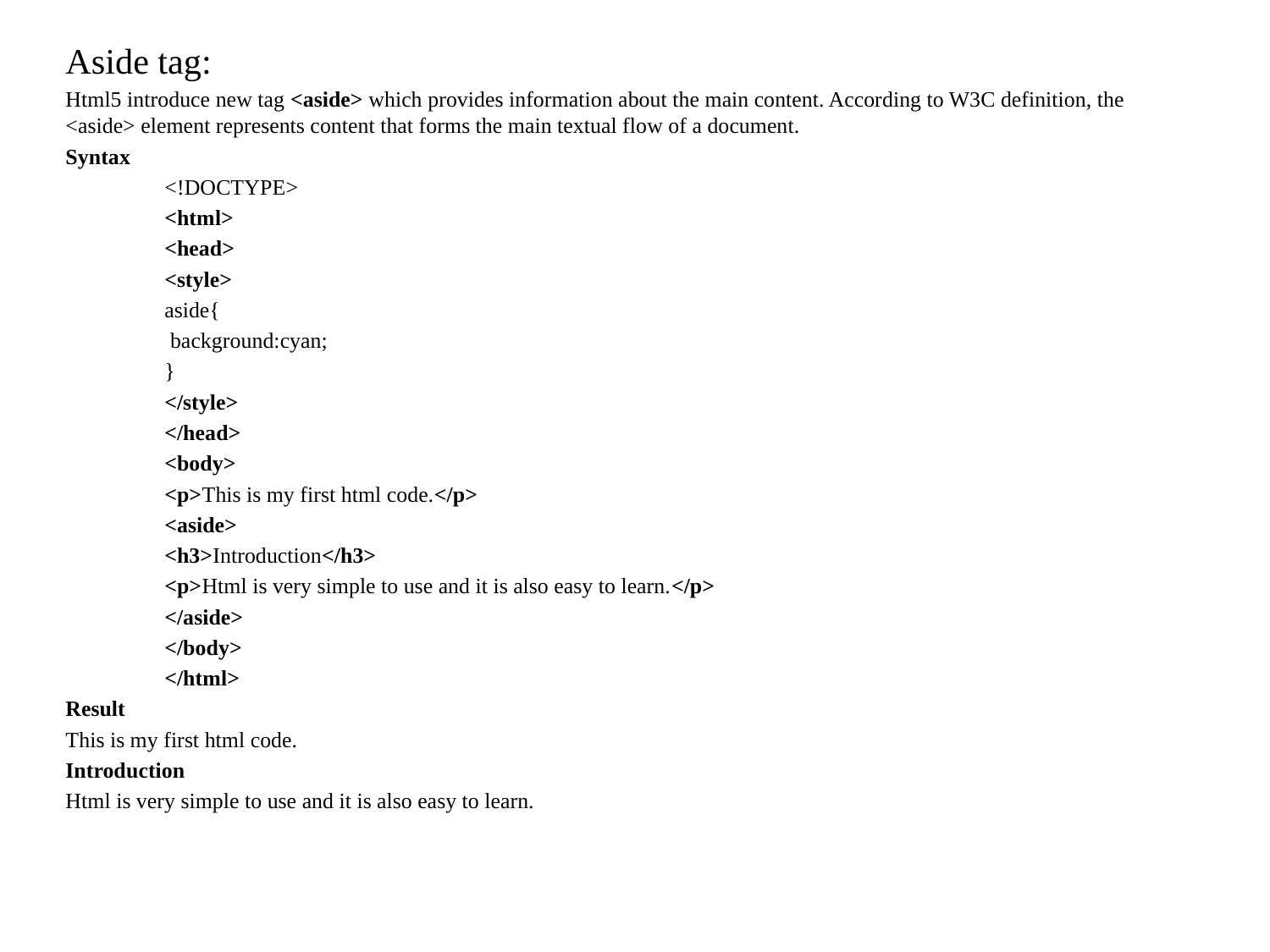

Aside tag:
Html5 introduce new tag <aside> which provides information about the main content. According to W3C definition, the <aside> element represents content that forms the main textual flow of a document.
Syntax
	<!DOCTYPE>
	<html>
	<head>
	<style>
	aside{
	 background:cyan;
	}
	</style>
	</head>
	<body>
	<p>This is my first html code.</p>
	<aside>
	<h3>Introduction</h3>
	<p>Html is very simple to use and it is also easy to learn.</p>
	</aside>
	</body>
	</html>
Result
This is my first html code.
Introduction
Html is very simple to use and it is also easy to learn.